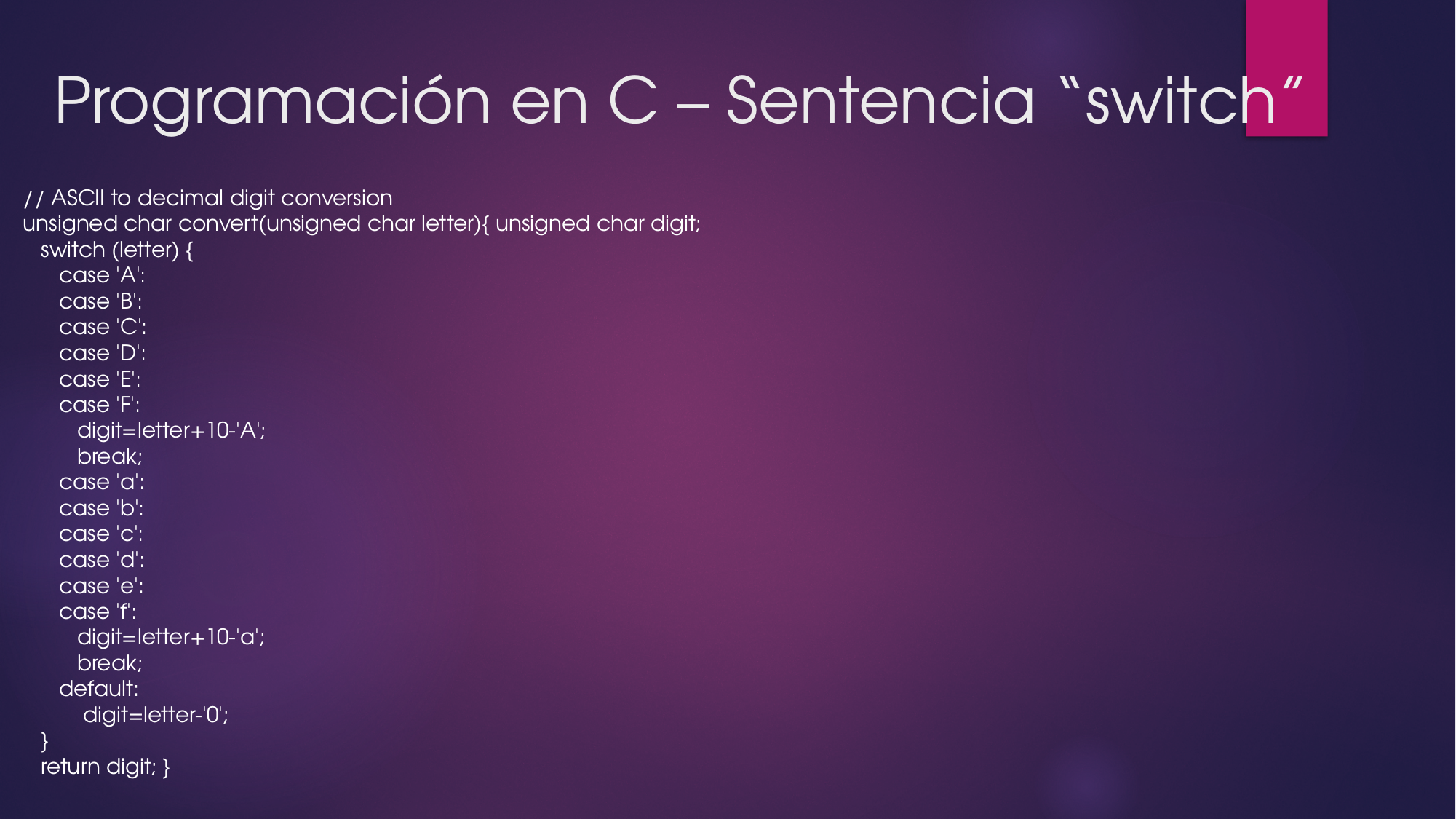

# Programación en C – Sentencia “switch”
// ASCII to decimal digit conversion
unsigned char convert(unsigned char letter){ unsigned char digit;  
   switch (letter) {
      case 'A':
      case 'B':
      case 'C':
      case 'D':
      case 'E':
      case 'F':
         digit=letter+10-'A'; 
         break;
      case 'a':
      case 'b':
      case 'c':
      case 'd':
      case 'e':
      case 'f':
         digit=letter+10-'a'; 
         break;
      default: 
          digit=letter-'0';
   }
   return digit; }